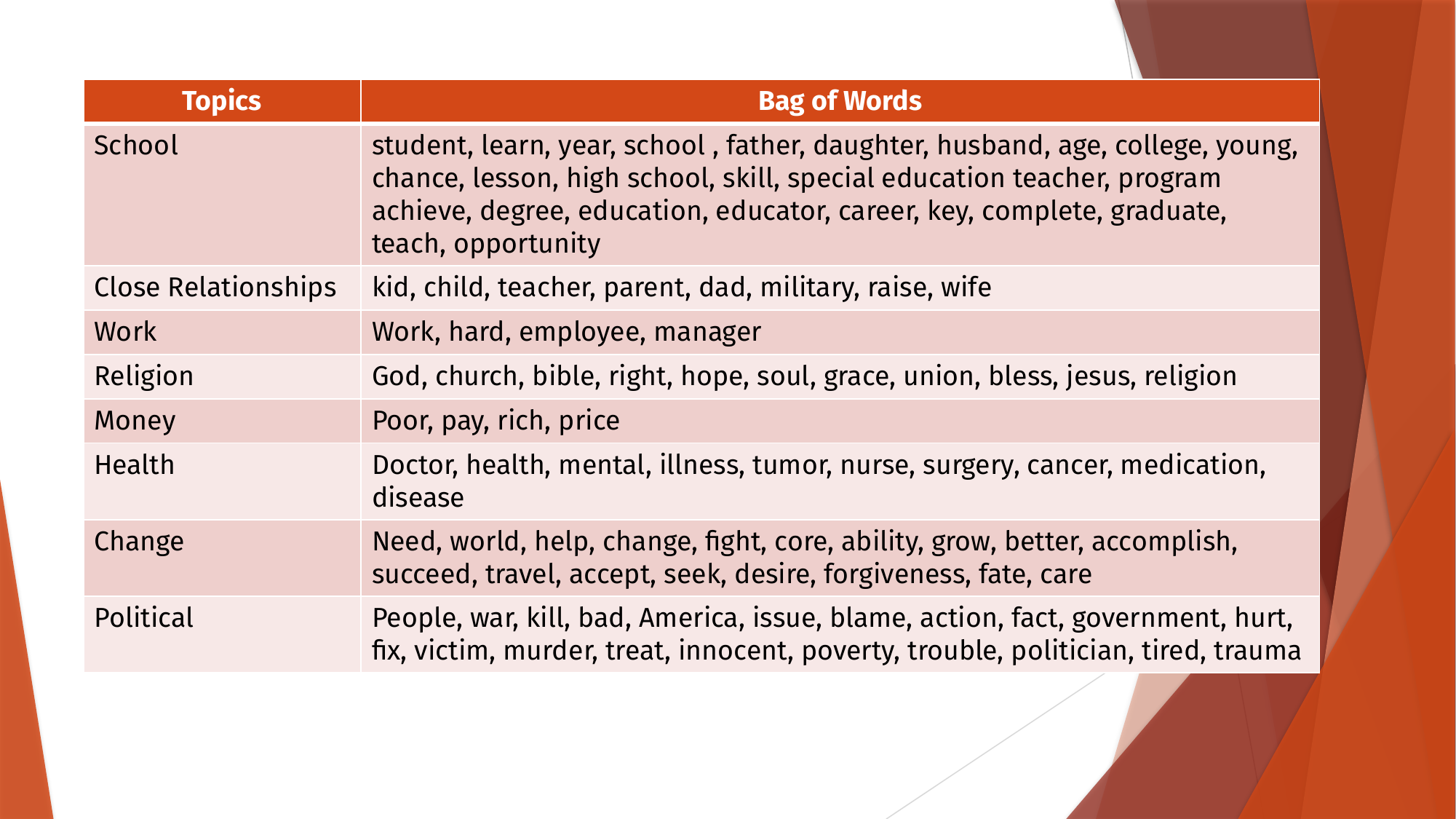

| Topics | Bag of Words |
| --- | --- |
| School | student, learn, year, school , father, daughter, husband, age, college, young, chance, lesson, high school, skill, special education teacher, program achieve, degree, education, educator, career, key, complete, graduate, teach, opportunity |
| Close Relationships | kid, child, teacher, parent, dad, military, raise, wife |
| Work | Work, hard, employee, manager |
| Religion | God, church, bible, right, hope, soul, grace, union, bless, jesus, religion |
| Money | Poor, pay, rich, price |
| Health | Doctor, health, mental, illness, tumor, nurse, surgery, cancer, medication, disease |
| Change | Need, world, help, change, fight, core, ability, grow, better, accomplish, succeed, travel, accept, seek, desire, forgiveness, fate, care |
| Political | People, war, kill, bad, America, issue, blame, action, fact, government, hurt, fix, victim, murder, treat, innocent, poverty, trouble, politician, tired, trauma |